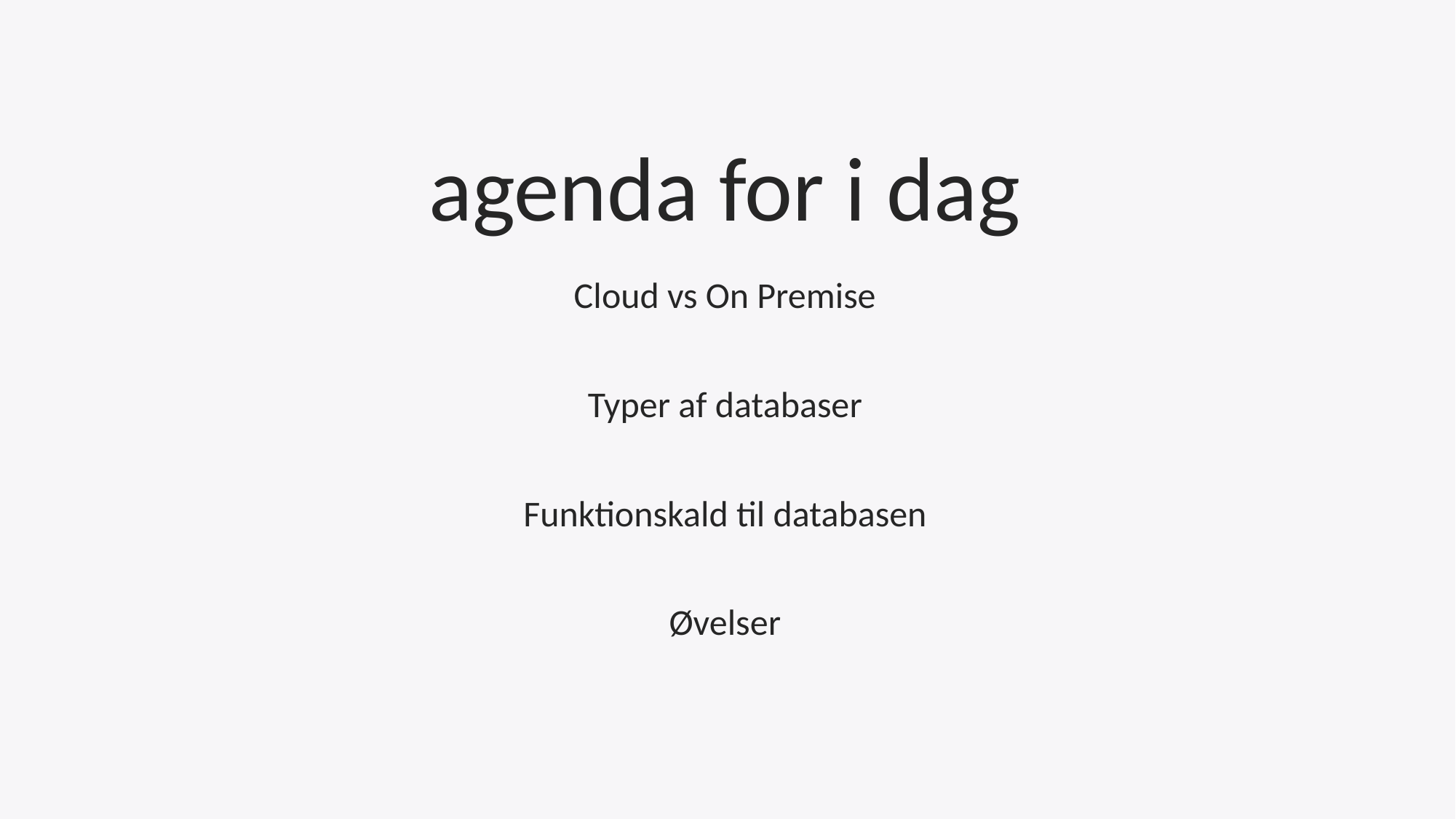

# agenda for i dag
Cloud vs On Premise

Typer af databaser

Funktionskald til databasen

Øvelser